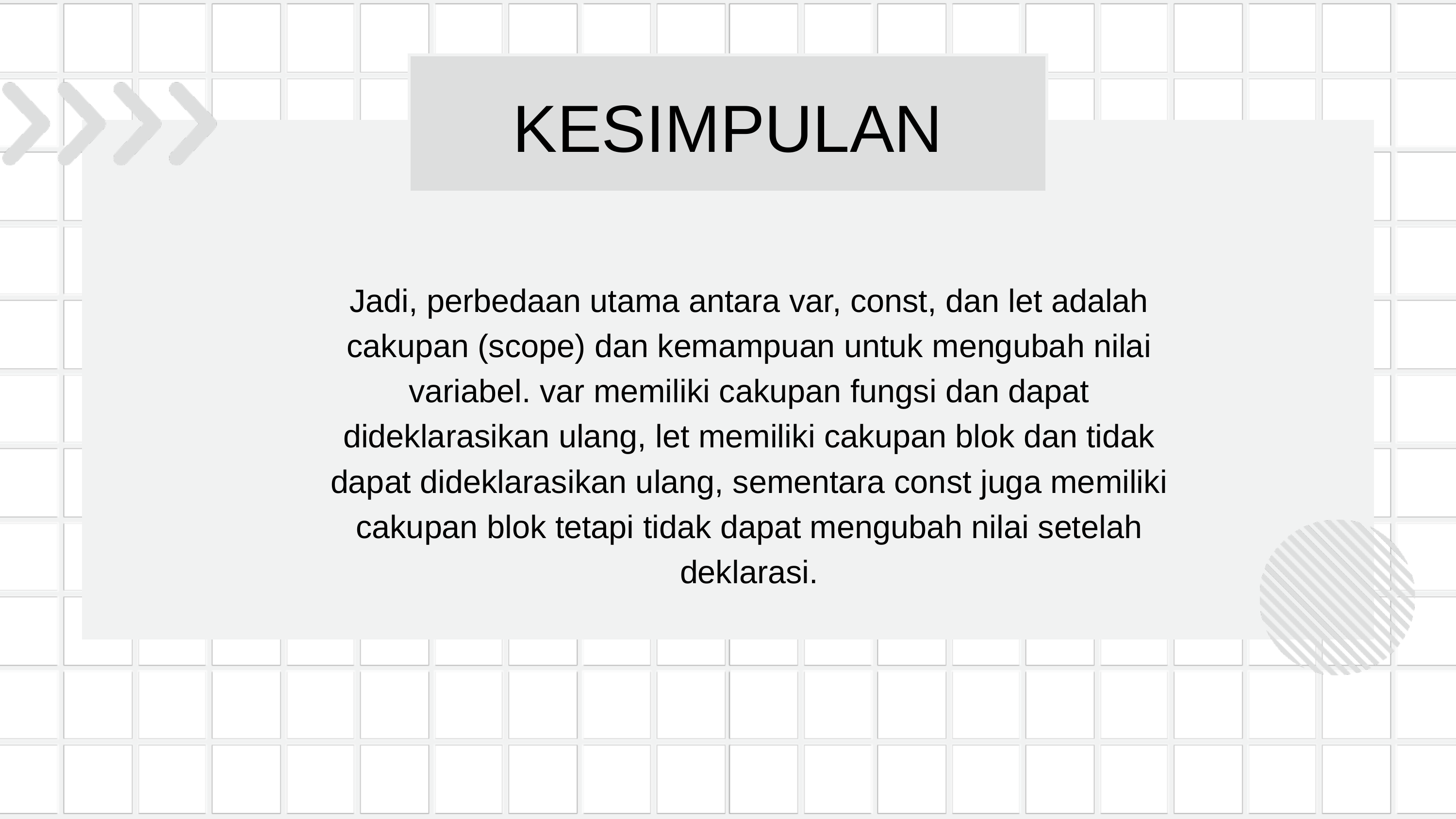

KESIMPULAN

Jadi, perbedaan utama antara var, const, dan let adalah cakupan (scope) dan kemampuan untuk mengubah nilai variabel. var memiliki cakupan fungsi dan dapat dideklarasikan ulang, let memiliki cakupan blok dan tidak dapat dideklarasikan ulang, sementara const juga memiliki cakupan blok tetapi tidak dapat mengubah nilai setelah deklarasi.